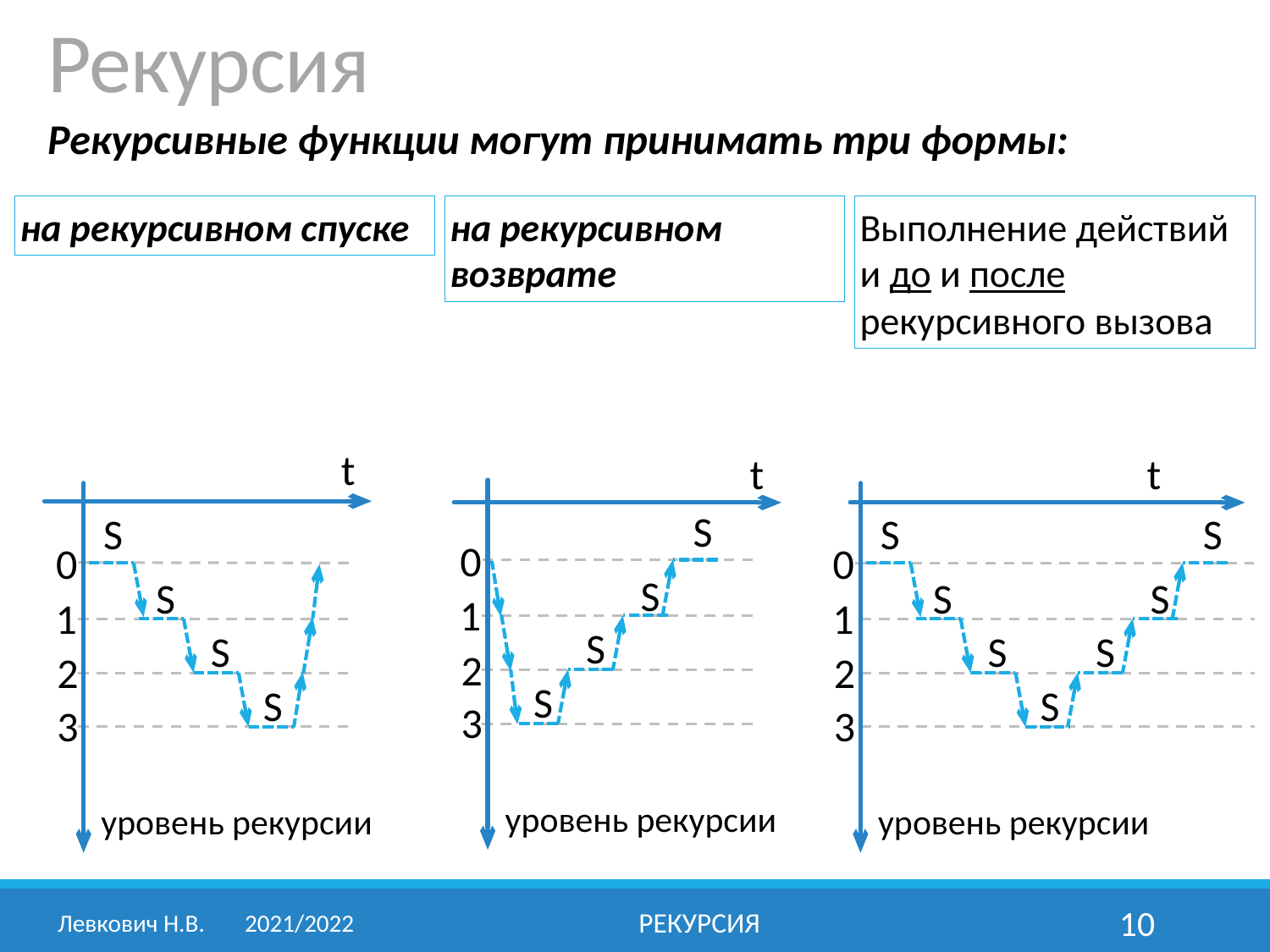

# Рекурсия
Рекурсивные функции могут принимать три формы:
на рекурсивном спуске
на рекурсивном возврате
Выполнение действий
и до и после рекурсивного вызова
t
S
0
S
1
S
2
S
3
уровень рекурсии
t
S
S
S
0
1
2
S
3
уровень рекурсии
t
S
S
S
S
0
S
1
S
2
S
3
уровень рекурсии
Левкович Н.В.	2021/2022
РЕКУРСИЯ
10